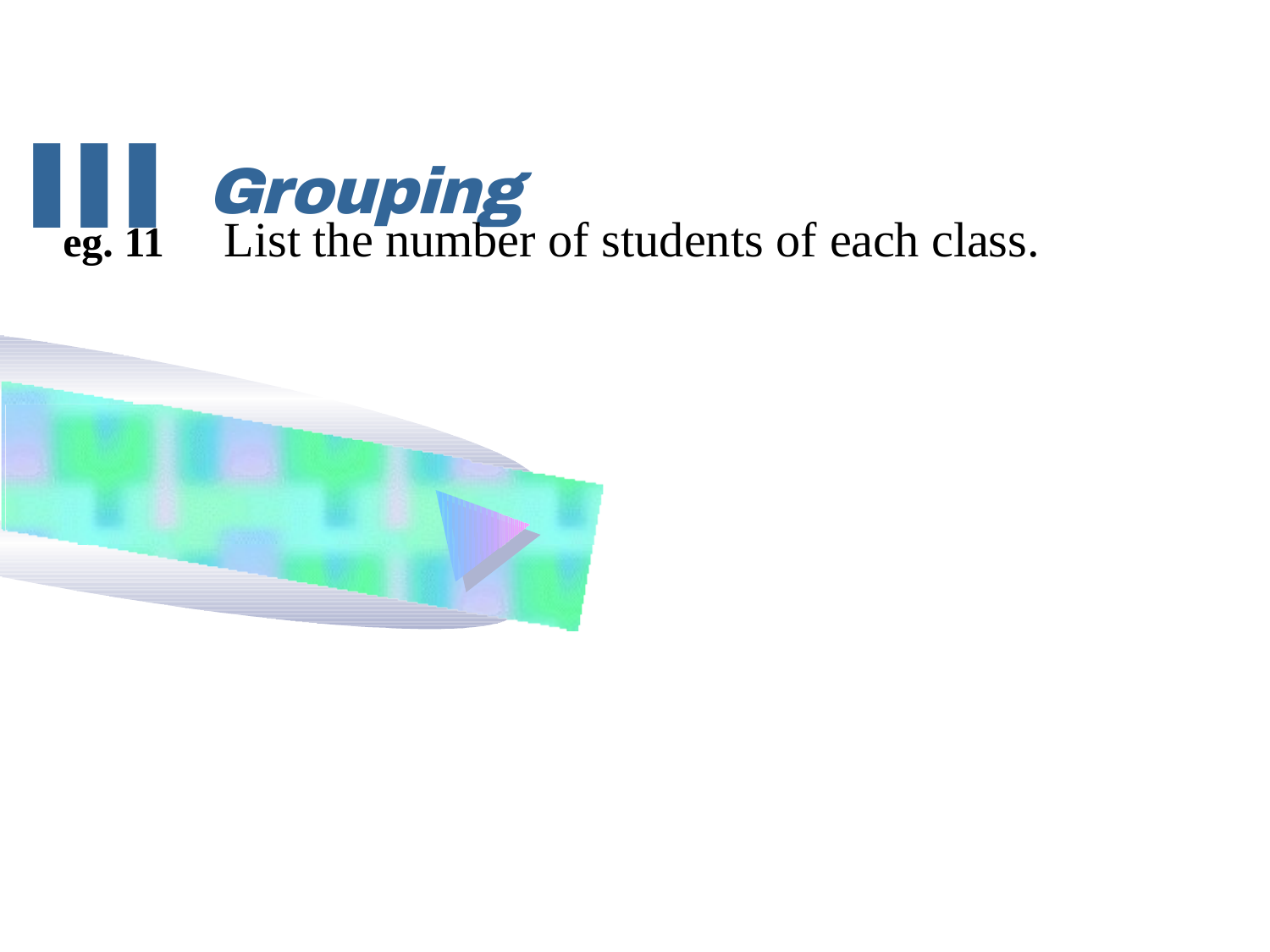

# III Grouping
List the number of students of each class.
eg. 11